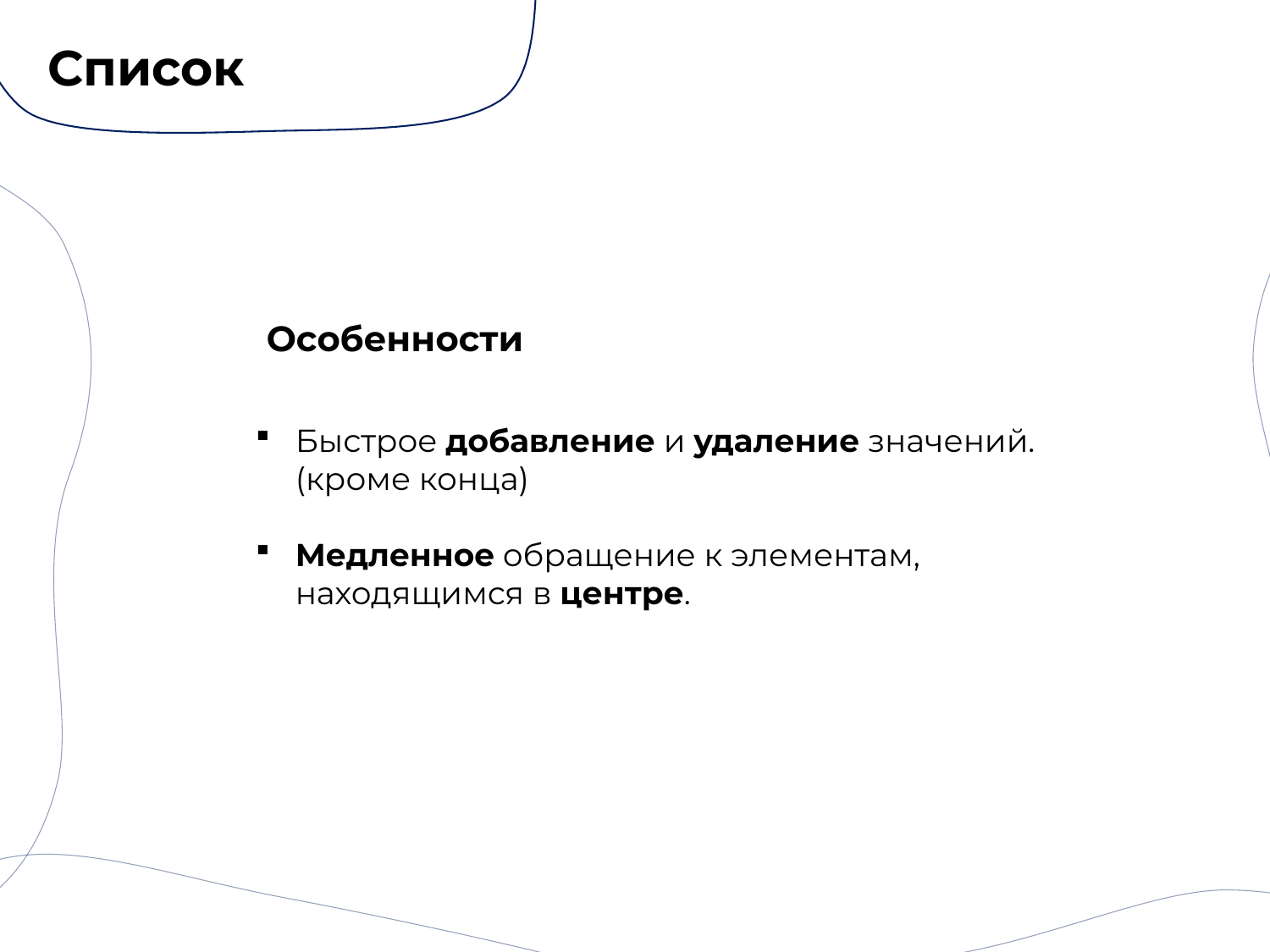

# Список
	Особенности
Быстрое добавление и удаление значений. (кроме конца)

Медленное обращение к элементам, находящимся в центре.